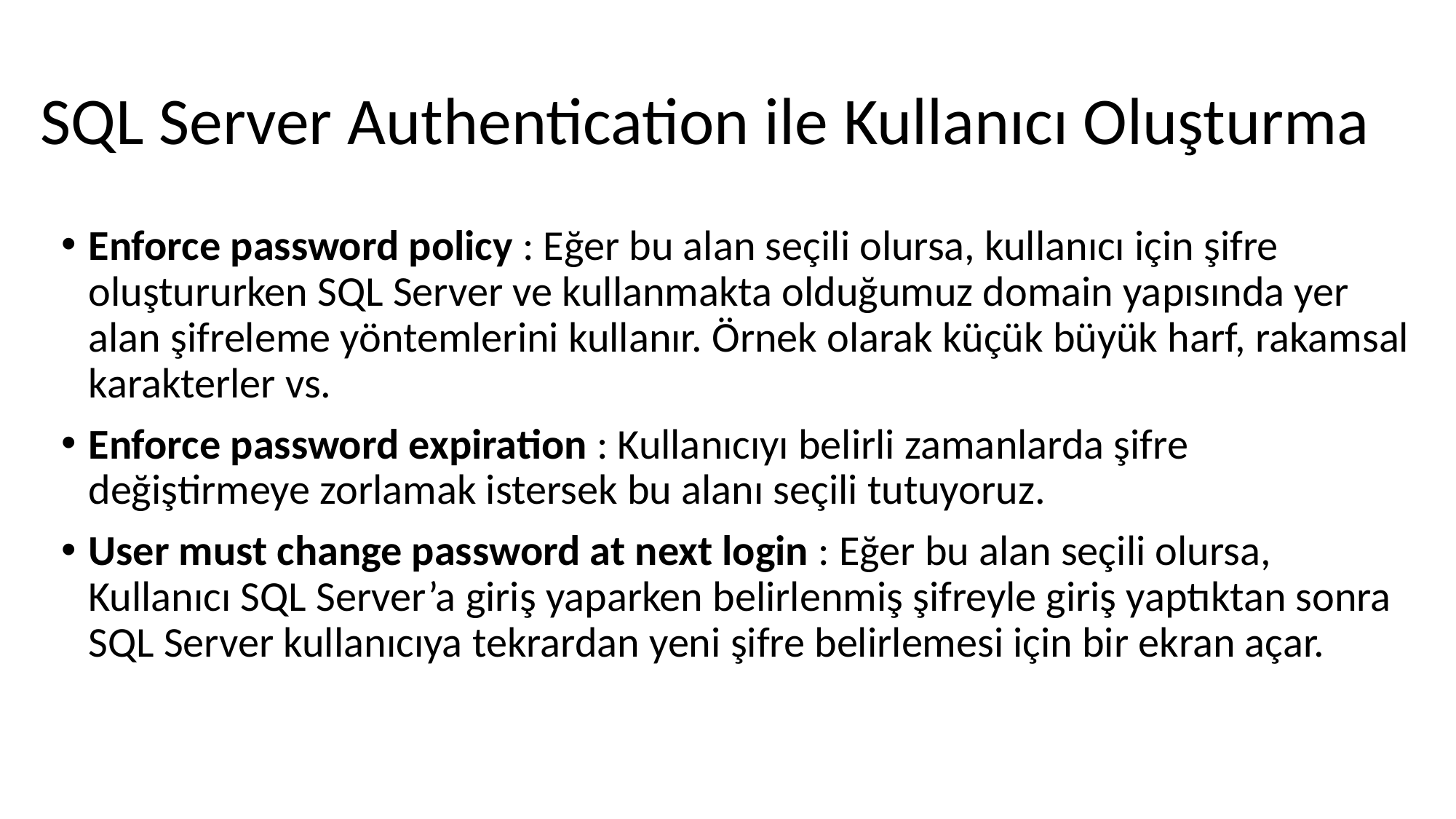

# SQL Server Authentication ile Kullanıcı Oluşturma
Enforce password policy : Eğer bu alan seçili olursa, kullanıcı için şifre oluştururken SQL Server ve kullanmakta olduğumuz domain yapısında yer alan şifreleme yöntemlerini kullanır. Örnek olarak küçük büyük harf, rakamsal karakterler vs.
Enforce password expiration : Kullanıcıyı belirli zamanlarda şifre değiştirmeye zorlamak istersek bu alanı seçili tutuyoruz.
User must change password at next login : Eğer bu alan seçili olursa, Kullanıcı SQL Server’a giriş yaparken belirlenmiş şifreyle giriş yaptıktan sonra SQL Server kullanıcıya tekrardan yeni şifre belirlemesi için bir ekran açar.